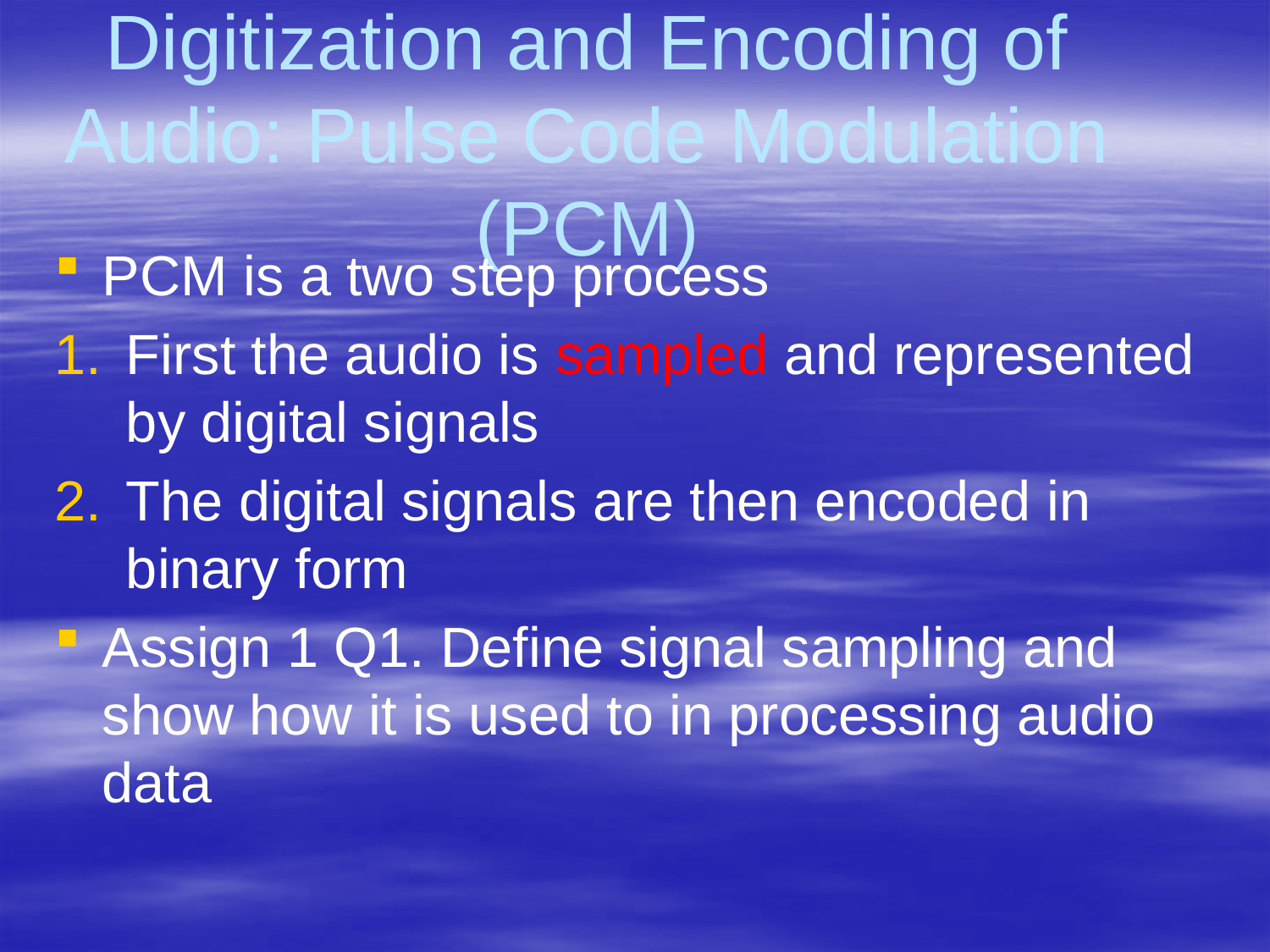

# Digitization and Encoding of Audio: Pulse Code Modulation (PCM)
PCM is a two step process
First the audio is sampled and represented  by digital signals
The digital signals are then encoded in binary form
Assign 1 Q1. Define signal sampling and show how it is used to in processing audio data